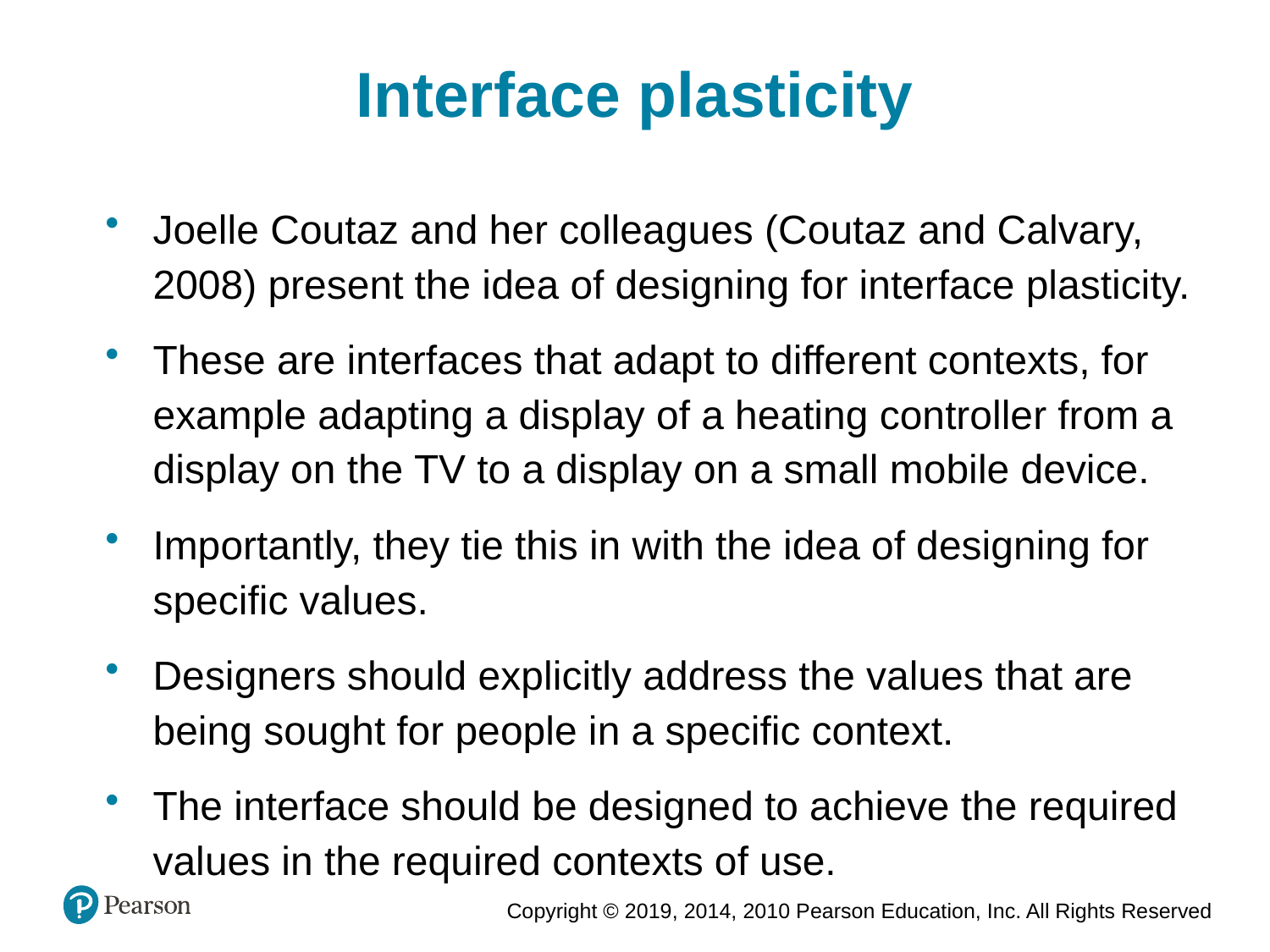

Interface plasticity
Joelle Coutaz and her colleagues (Coutaz and Calvary, 2008) present the idea of designing for interface plasticity.
These are interfaces that adapt to different contexts, for example adapting a display of a heating controller from a display on the TV to a display on a small mobile device.
Importantly, they tie this in with the idea of designing for specific values.
Designers should explicitly address the values that are being sought for people in a specific context.
The interface should be designed to achieve the required values in the required contexts of use.